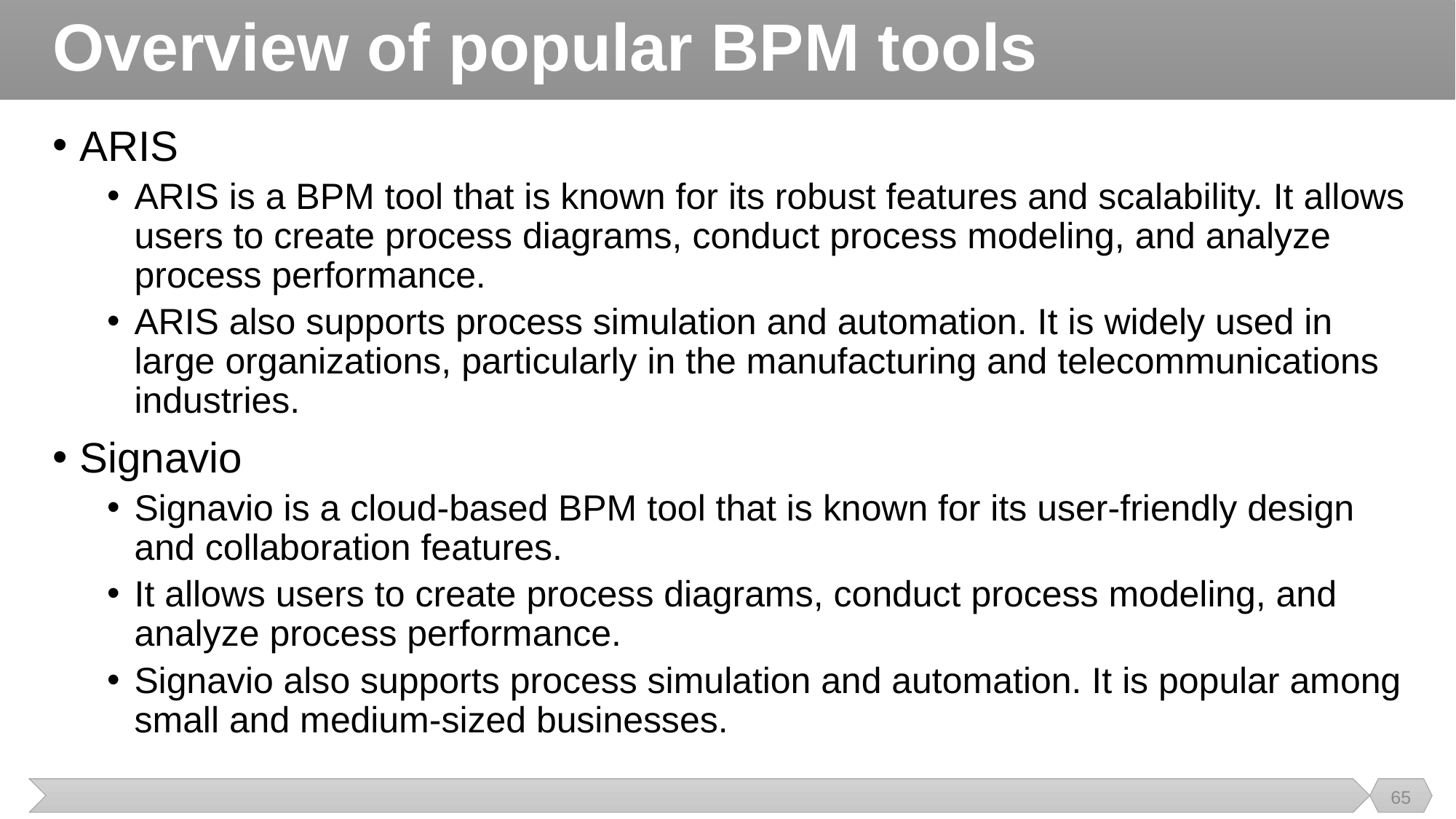

# Overview of popular BPM tools
ARIS
ARIS is a BPM tool that is known for its robust features and scalability. It allows users to create process diagrams, conduct process modeling, and analyze process performance.
ARIS also supports process simulation and automation. It is widely used in large organizations, particularly in the manufacturing and telecommunications industries.
Signavio
Signavio is a cloud-based BPM tool that is known for its user-friendly design and collaboration features.
It allows users to create process diagrams, conduct process modeling, and analyze process performance.
Signavio also supports process simulation and automation. It is popular among small and medium-sized businesses.
65